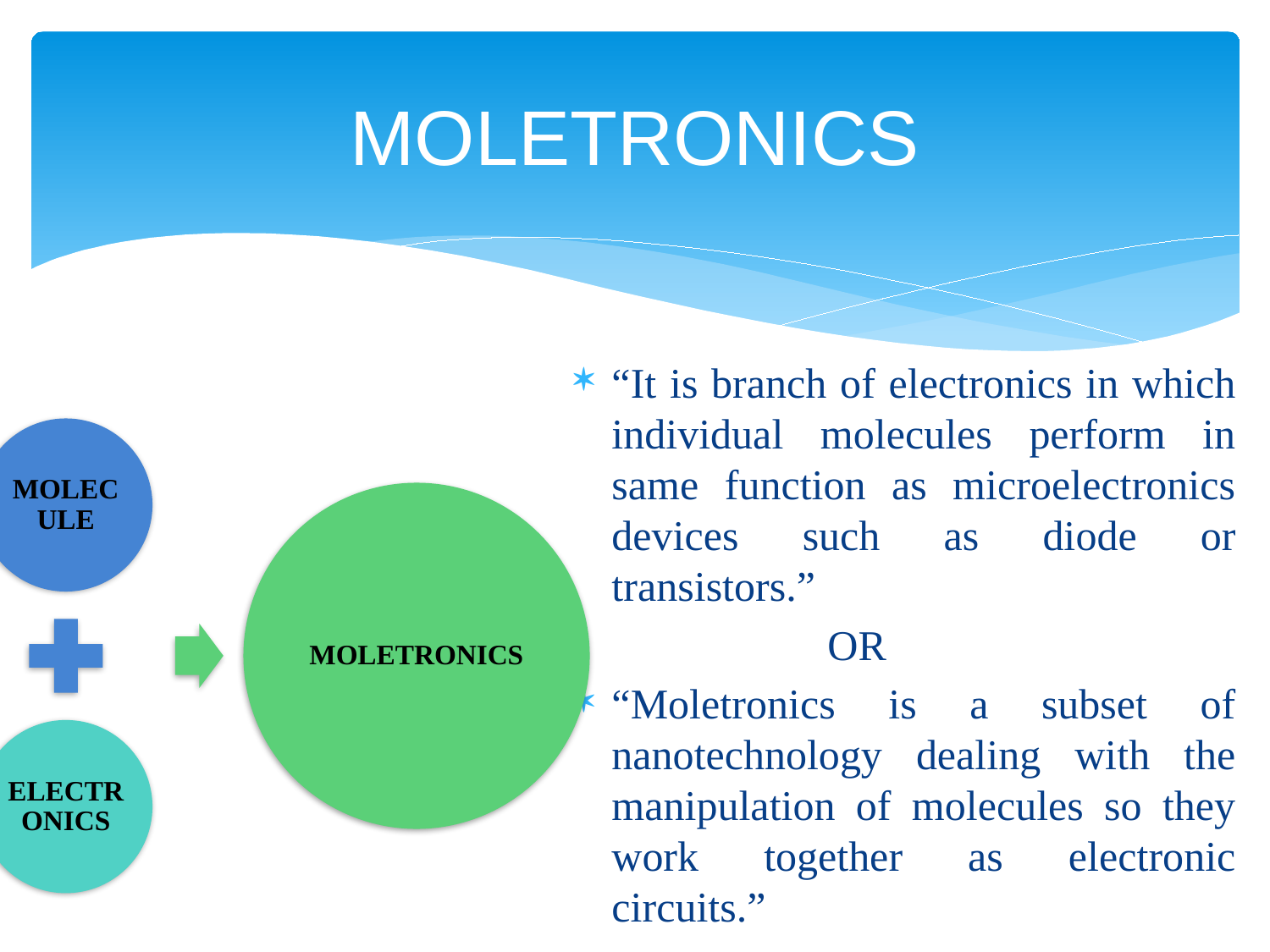

# MOLETRONICS
“It is branch of electronics in which individual molecules perform in same function as microelectronics devices such as diode or transistors.”
		OR
“Moletronics is a subset of nanotechnology dealing with the manipulation of molecules so they work together as electronic circuits.”

MOLECULE

ELECTRONICS

MOLETRONICS